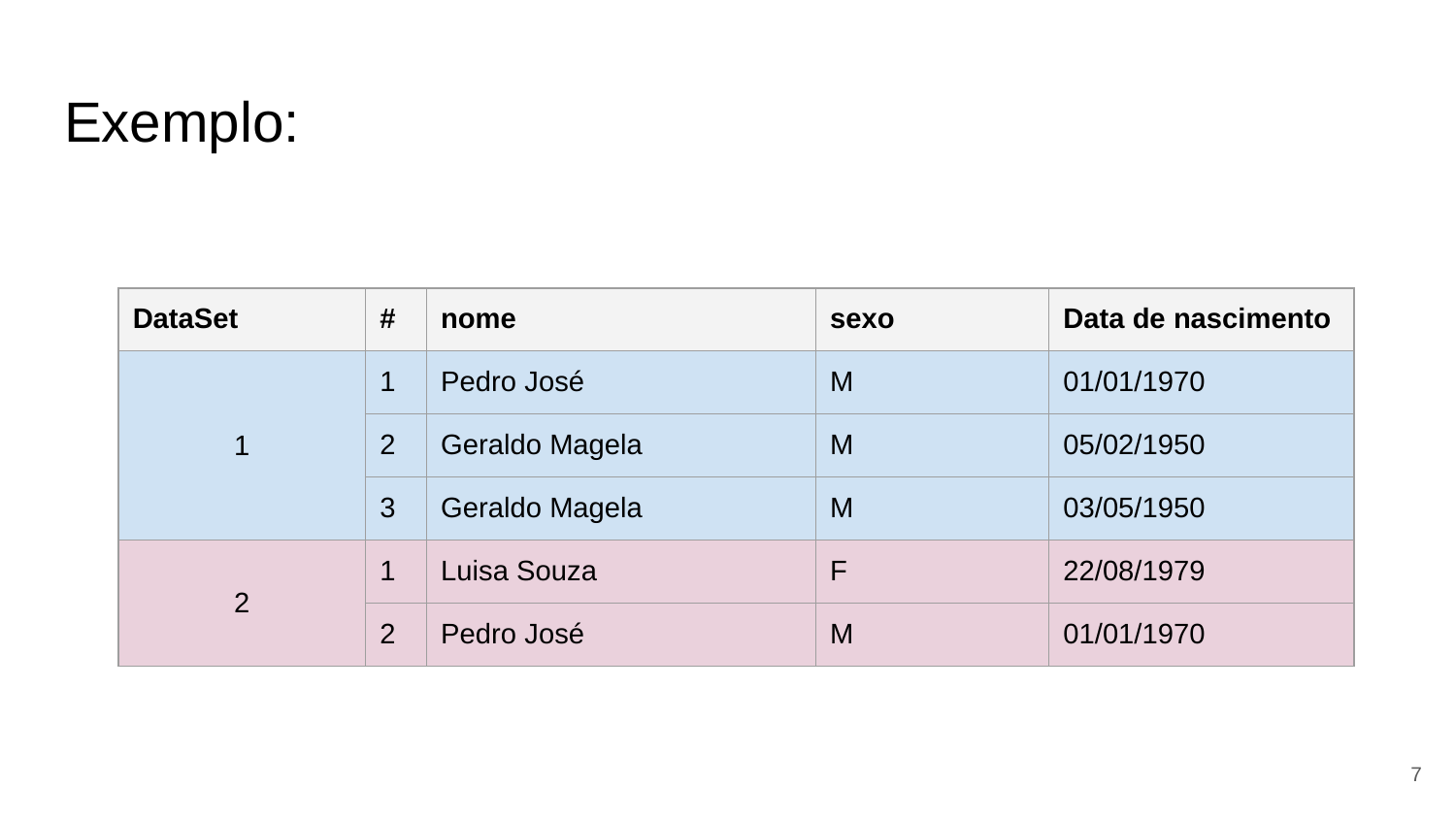

# Exemplo:
| DataSet | # | nome | sexo | Data de nascimento |
| --- | --- | --- | --- | --- |
| 1 | 1 | Pedro José | M | 01/01/1970 |
|  | 2 | Geraldo Magela | M | 05/02/1950 |
|  | 3 | Geraldo Magela | M | 03/05/1950 |
| 2 | 1 | Luisa Souza | F | 22/08/1979 |
|  | 2 | Pedro José | M | 01/01/1970 |
7